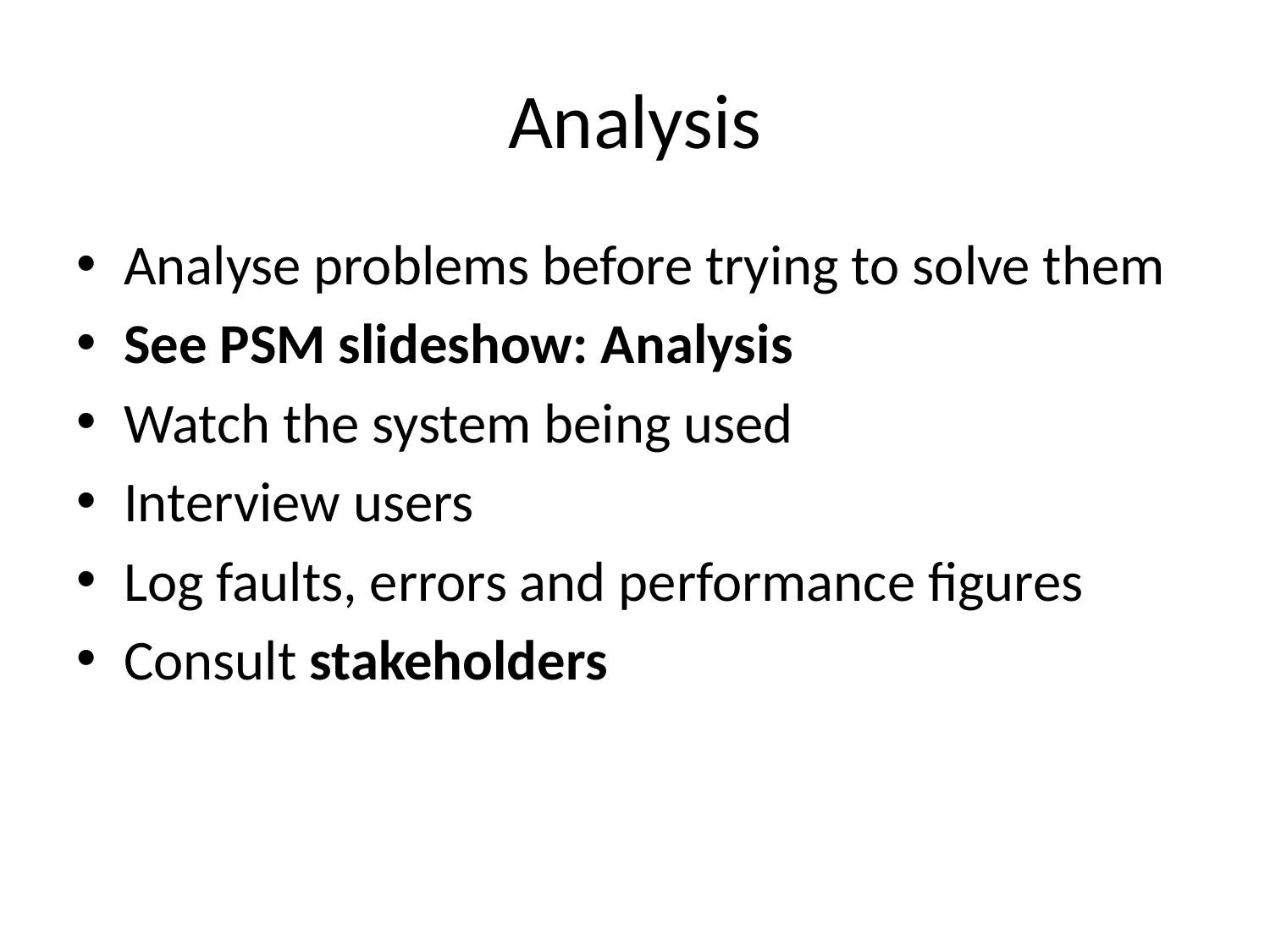

# Analysis
Analyse problems before trying to solve them
See PSM slideshow: Analysis
Watch the system being used
Interview users
Log faults, errors and performance figures
Consult stakeholders